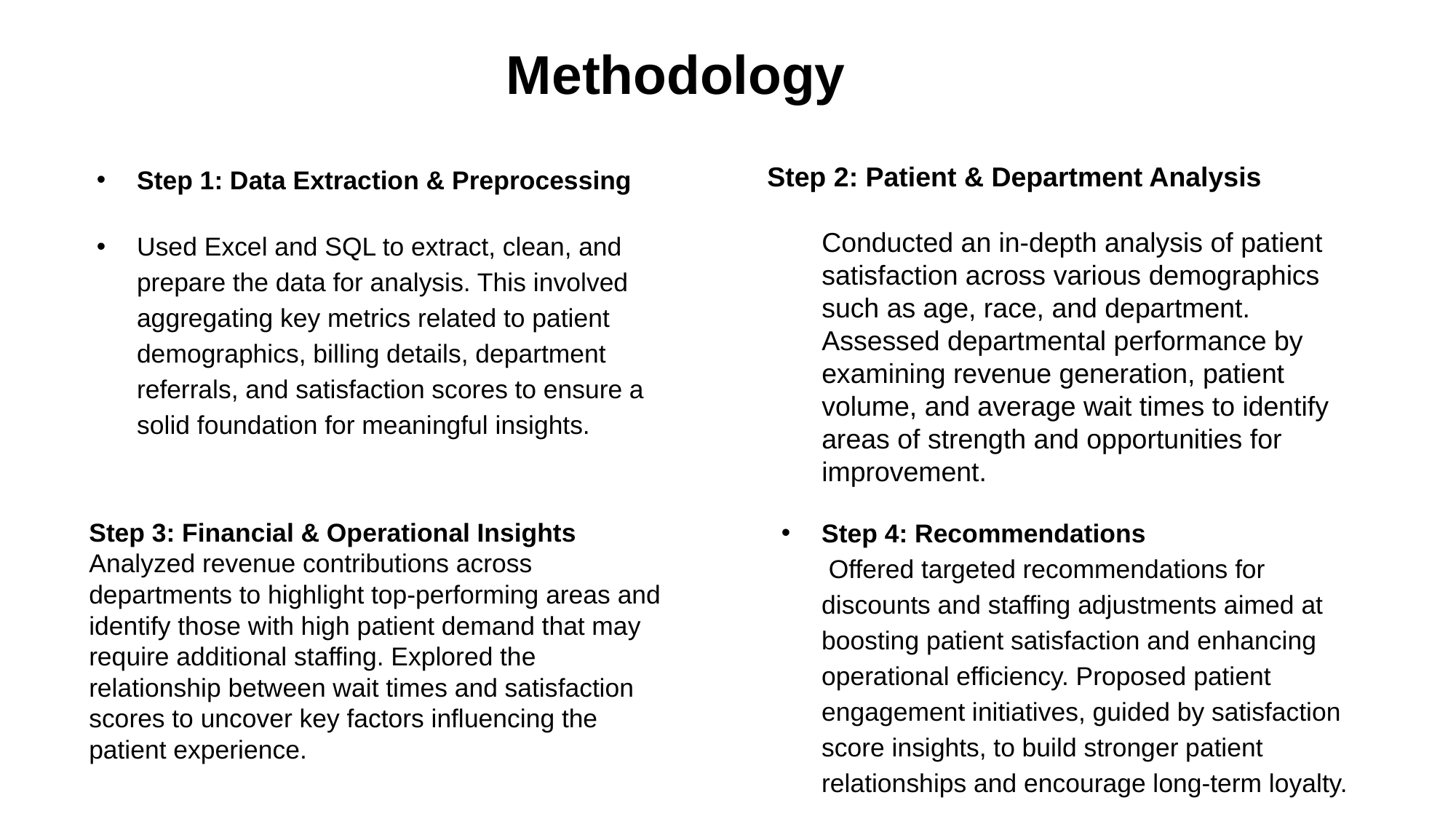

Methodology
Step 1: Data Extraction & Preprocessing
Used Excel and SQL to extract, clean, and prepare the data for analysis. This involved aggregating key metrics related to patient demographics, billing details, department referrals, and satisfaction scores to ensure a solid foundation for meaningful insights.
Step 2: Patient & Department Analysis

Conducted an in-depth analysis of patient satisfaction across various demographics such as age, race, and department. Assessed departmental performance by examining revenue generation, patient volume, and average wait times to identify areas of strength and opportunities for improvement.
Step 4: Recommendations
 Offered targeted recommendations for discounts and staffing adjustments aimed at boosting patient satisfaction and enhancing operational efficiency. Proposed patient engagement initiatives, guided by satisfaction score insights, to build stronger patient relationships and encourage long-term loyalty.
Step 3: Financial & Operational Insights
Analyzed revenue contributions across departments to highlight top-performing areas and identify those with high patient demand that may require additional staffing. Explored the relationship between wait times and satisfaction scores to uncover key factors influencing the patient experience.